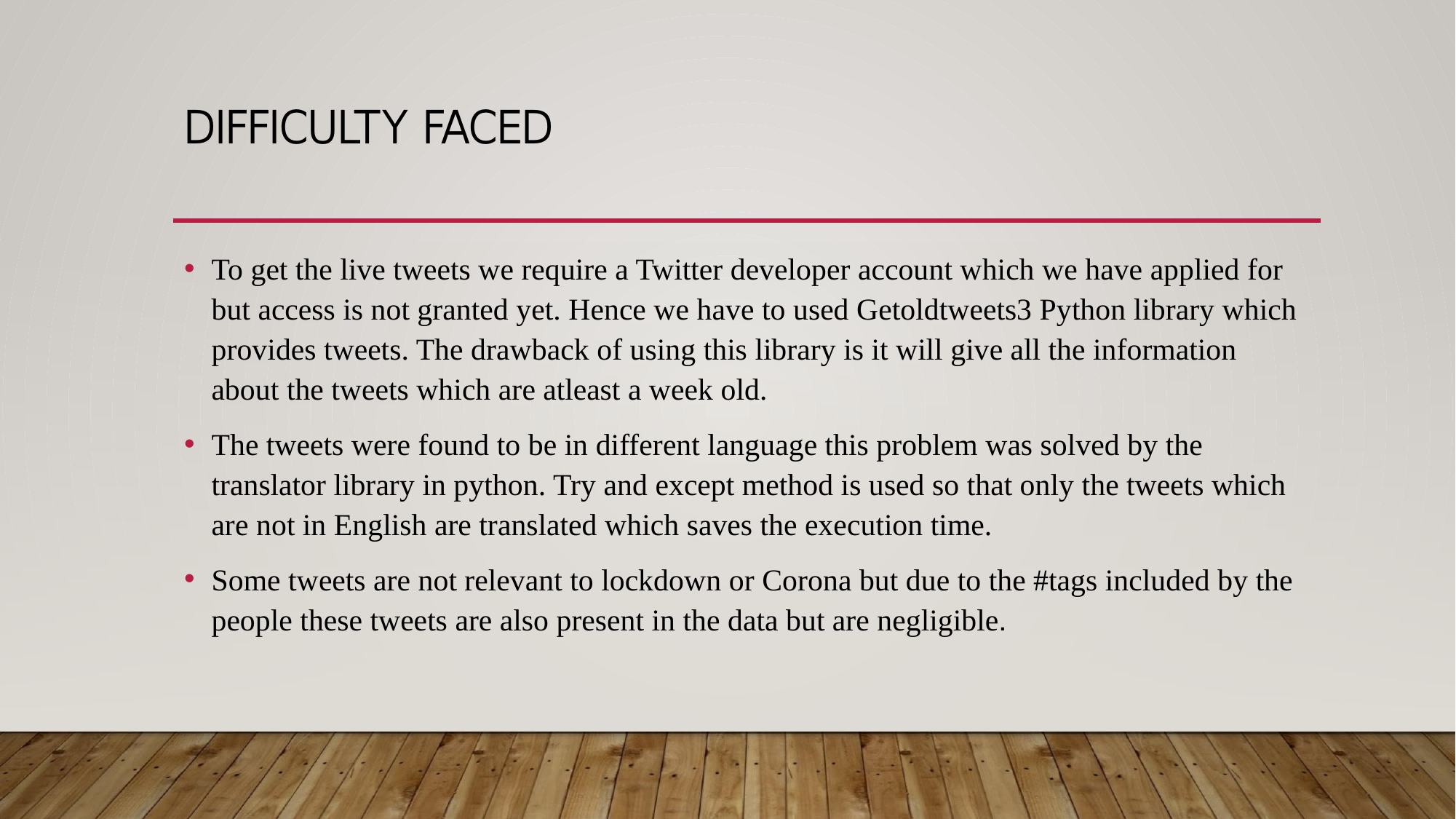

# DIFFICULTY FACED
To get the live tweets we require a Twitter developer account which we have applied for but access is not granted yet. Hence we have to used Getoldtweets3 Python library which provides tweets. The drawback of using this library is it will give all the information about the tweets which are atleast a week old.
The tweets were found to be in different language this problem was solved by the translator library in python. Try and except method is used so that only the tweets which are not in English are translated which saves the execution time.
Some tweets are not relevant to lockdown or Corona but due to the #tags included by the people these tweets are also present in the data but are negligible.